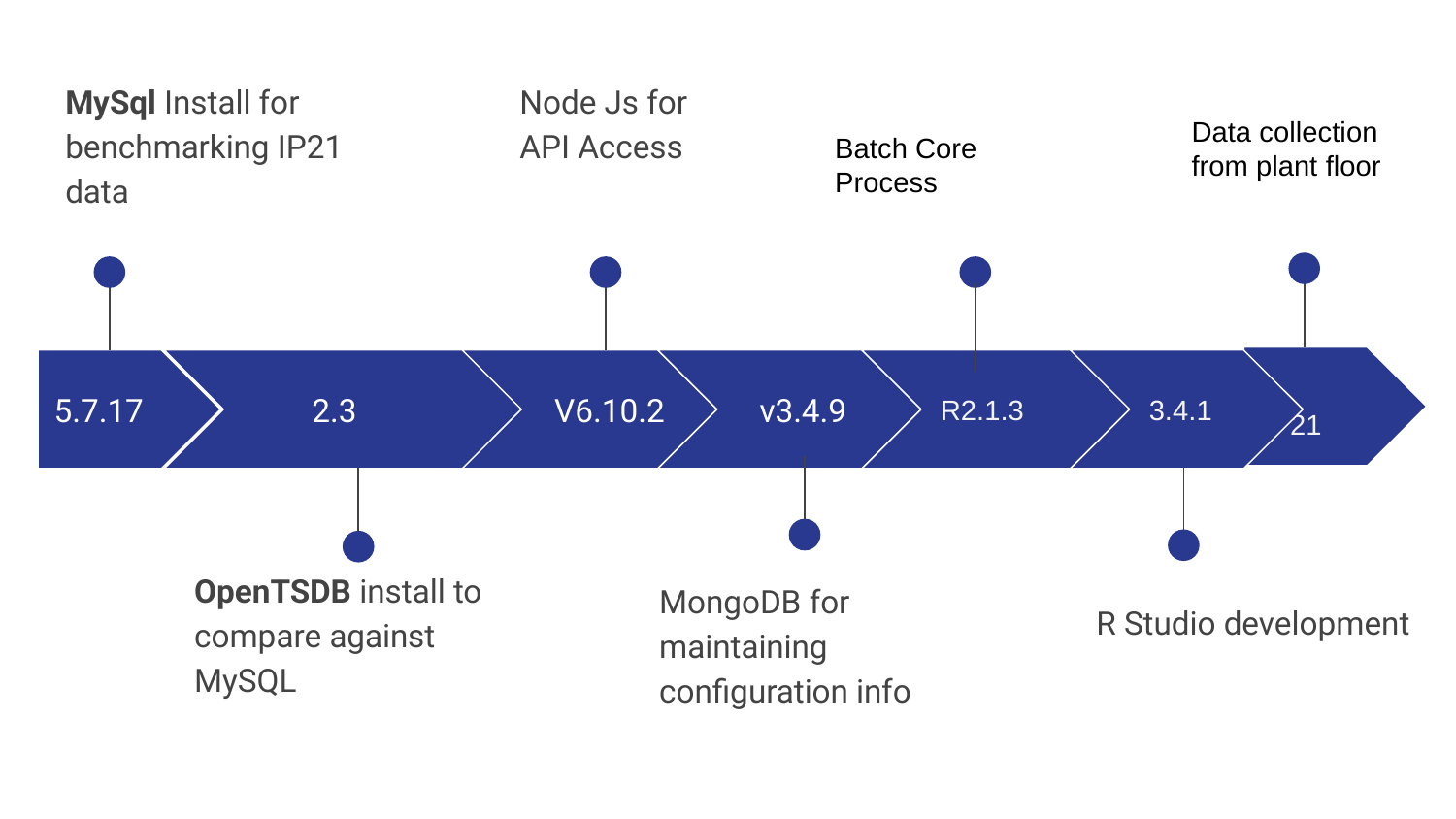

MySql Install for benchmarking IP21 data
Node Js for API Access
Data collection from plant floor
Batch Core Process

II     IP21

R2.1.3
3.4.1
5.7.17
2.3
V6.10.2
v3.4.9

OpenTSDB install to compare against MySQL
MongoDB for maintaining configuration info
R Studio development